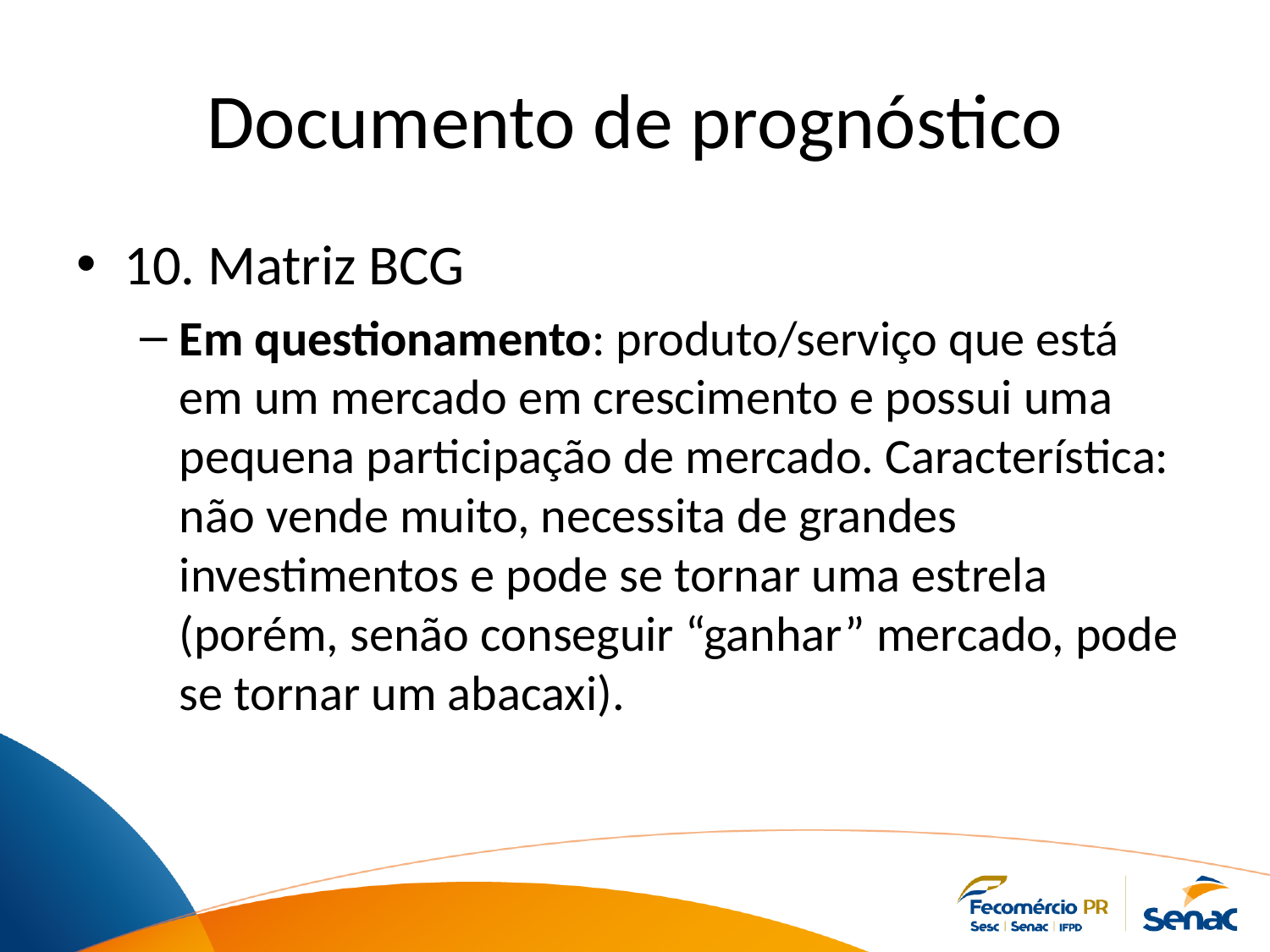

# Documento de prognóstico
10. Matriz BCG
Em questionamento: produto/serviço que está em um mercado em crescimento e possui uma pequena participação de mercado. Característica: não vende muito, necessita de grandes investimentos e pode se tornar uma estrela (porém, senão conseguir “ganhar” mercado, pode se tornar um abacaxi).